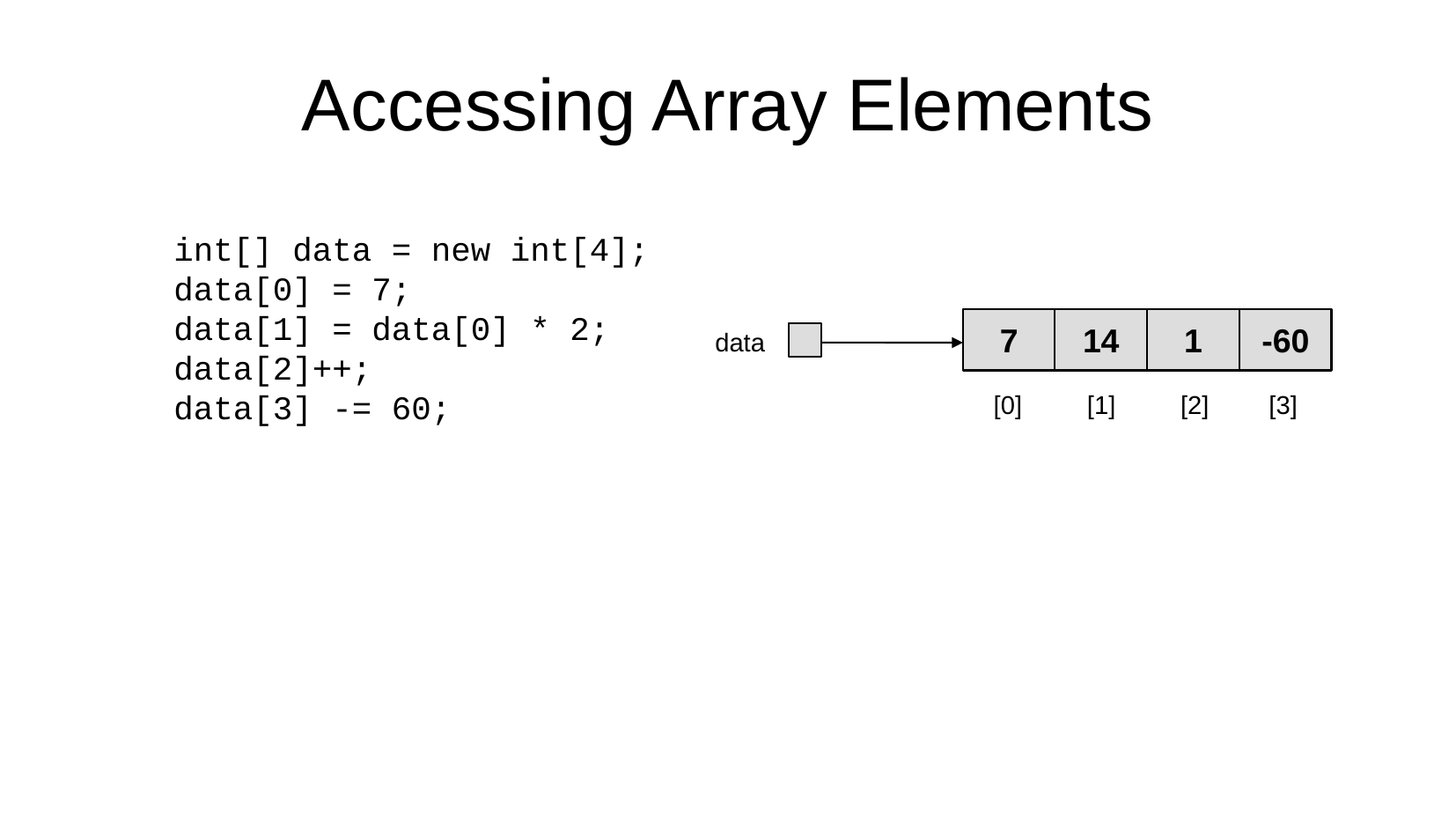

Accessing Array Elements
int[] data = new int[4];
data[0] = 7;
data[1] = data[0] * 2;
data[2]++;
data[3] -= 60;

7
14
1
-60
data

[0]
[1]
[2]
[3]